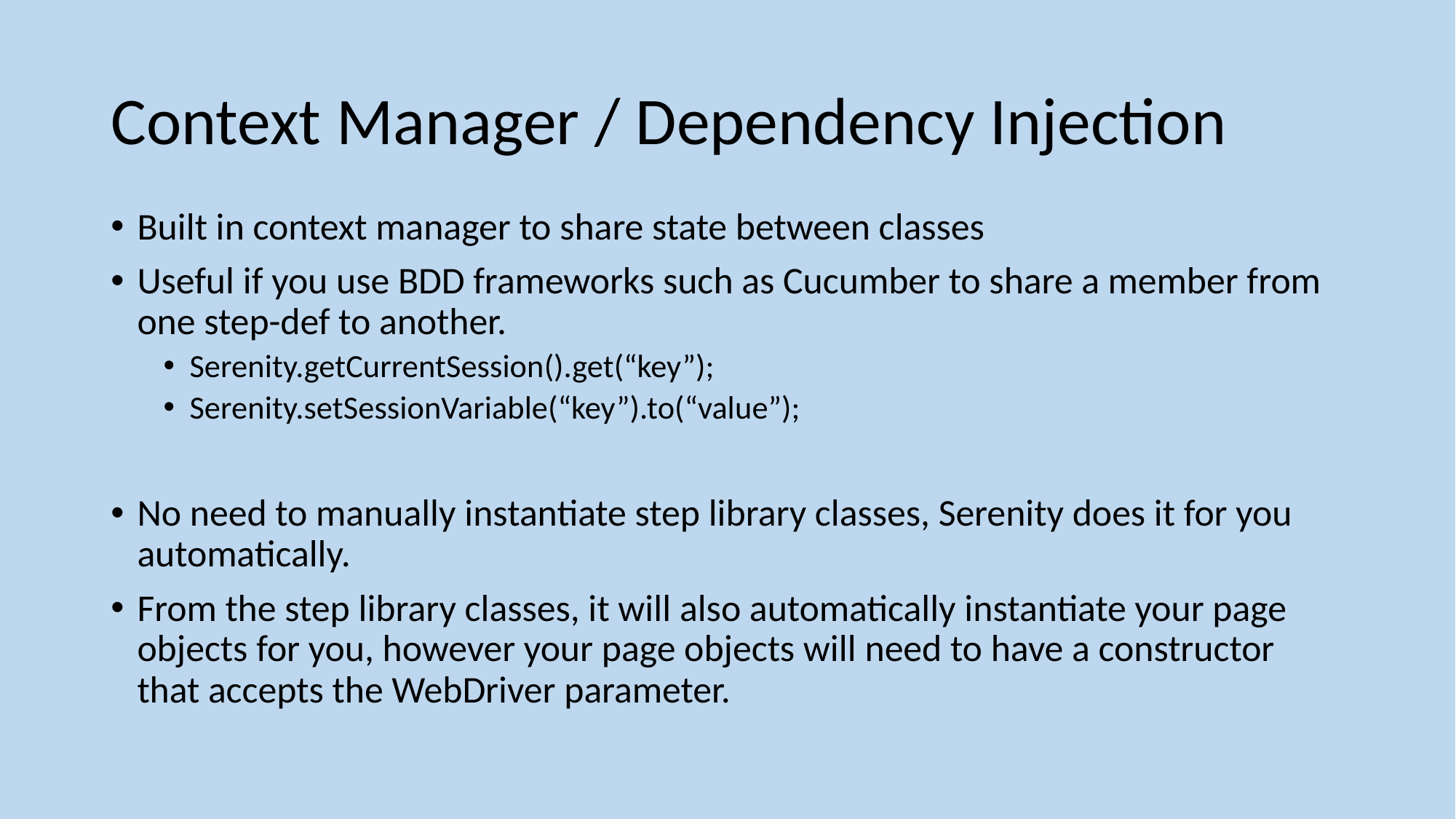

# Context Manager / Dependency Injection
Built in context manager to share state between classes
Useful if you use BDD frameworks such as Cucumber to share a member from one step-def to another.
Serenity.getCurrentSession().get(“key”);
Serenity.setSessionVariable(“key”).to(“value”);

No need to manually instantiate step library classes, Serenity does it for you automatically.
From the step library classes, it will also automatically instantiate your page objects for you, however your page objects will need to have a constructor that accepts the WebDriver parameter.